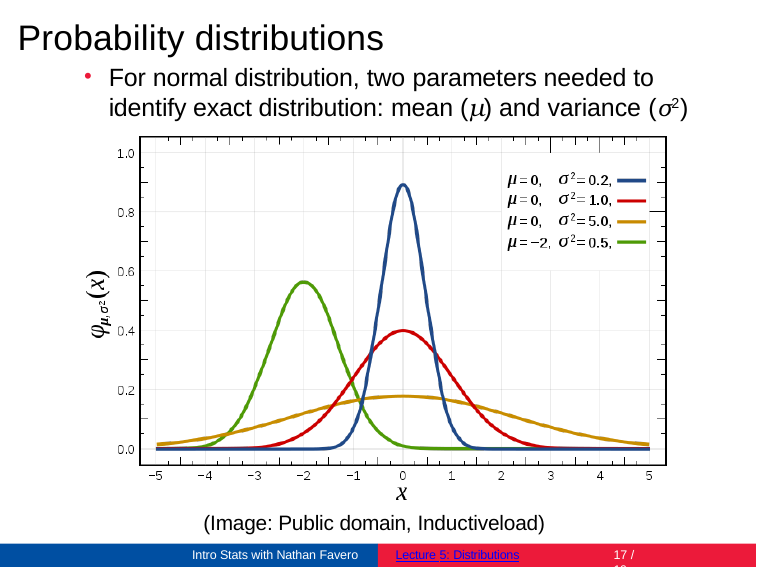

# Probability distributions
For normal distribution, two parameters needed to  identify exact distribution: mean (µ) and variance (σ2)

(Image: Public domain, Inductiveload)

Intro Stats with Nathan Favero
Lecture 5: Distributions
17 / 19